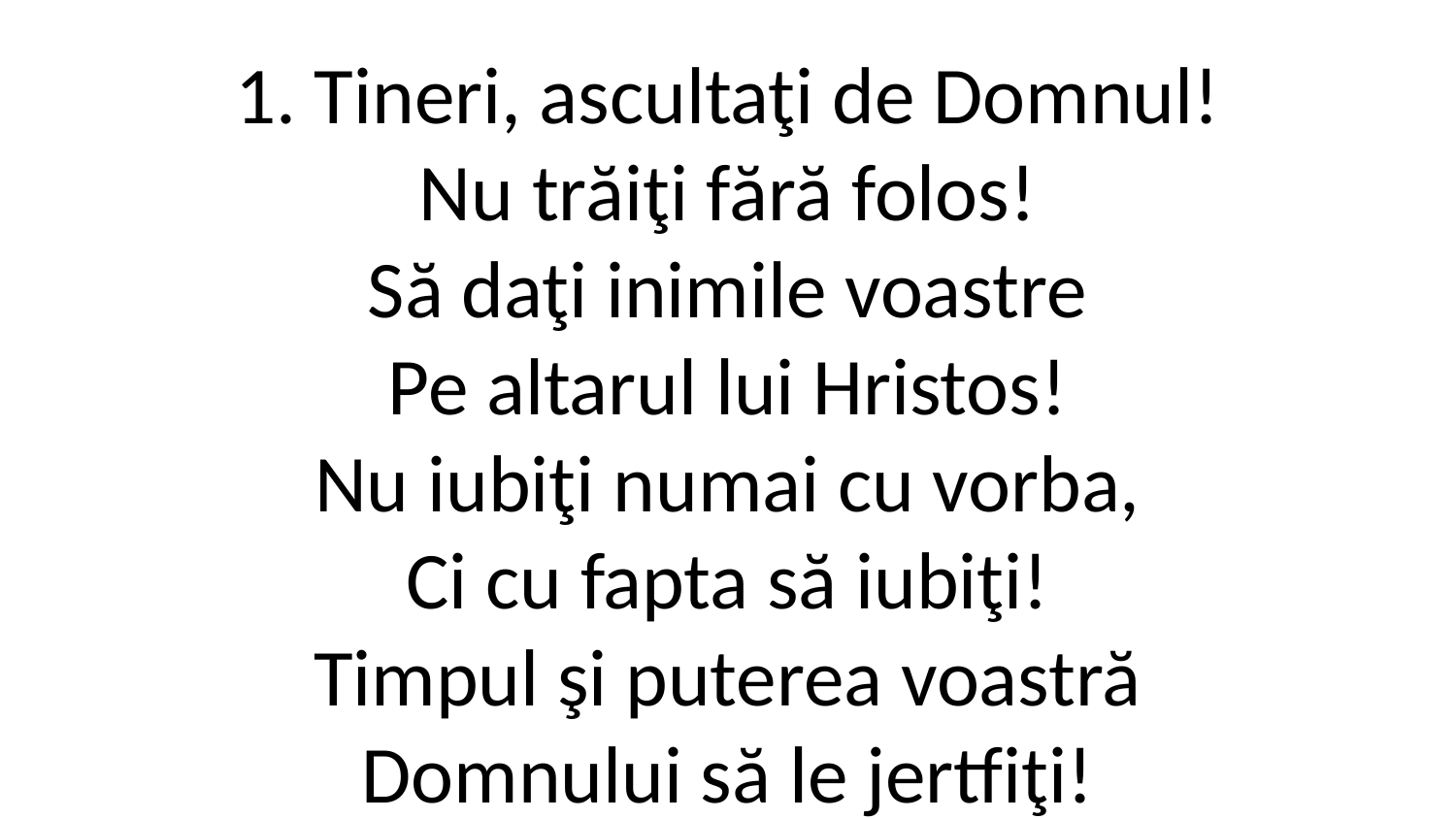

1. Tineri, ascultaţi de Domnul!
Nu trăiţi fără folos!
Să daţi inimile voastre
Pe altarul lui Hristos!
Nu iubiţi numai cu vorba,
Ci cu fapta să iubiţi!
Timpul şi puterea voastră
Domnului să le jertfiţi!